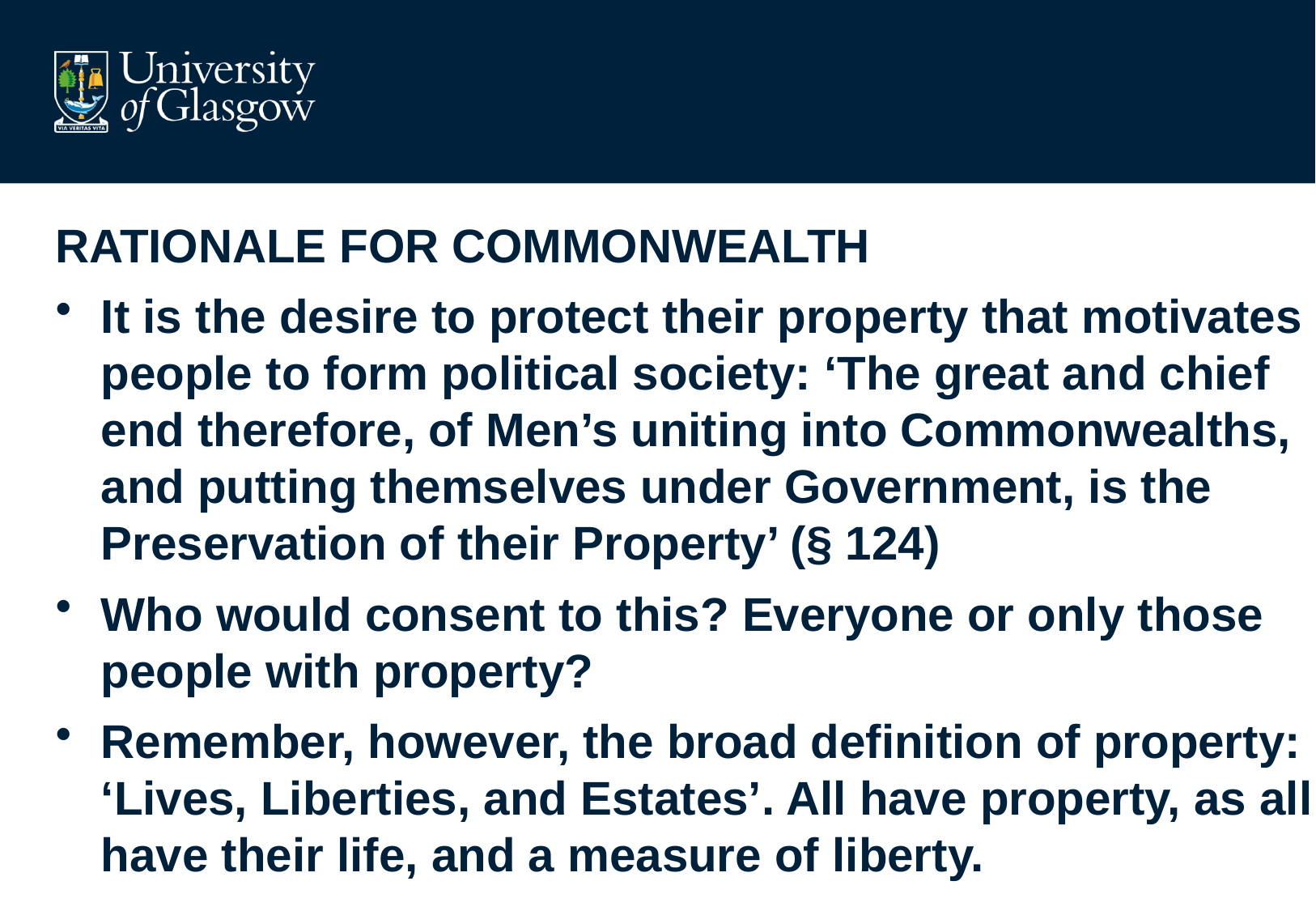

#
RATIONALE FOR COMMONWEALTH
It is the desire to protect their property that motivates people to form political society: ‘The great and chief end therefore, of Men’s uniting into Commonwealths, and putting themselves under Government, is the Preservation of their Property’ (§ 124)
Who would consent to this? Everyone or only those people with property?
Remember, however, the broad definition of property: ‘Lives, Liberties, and Estates’. All have property, as all have their life, and a measure of liberty.